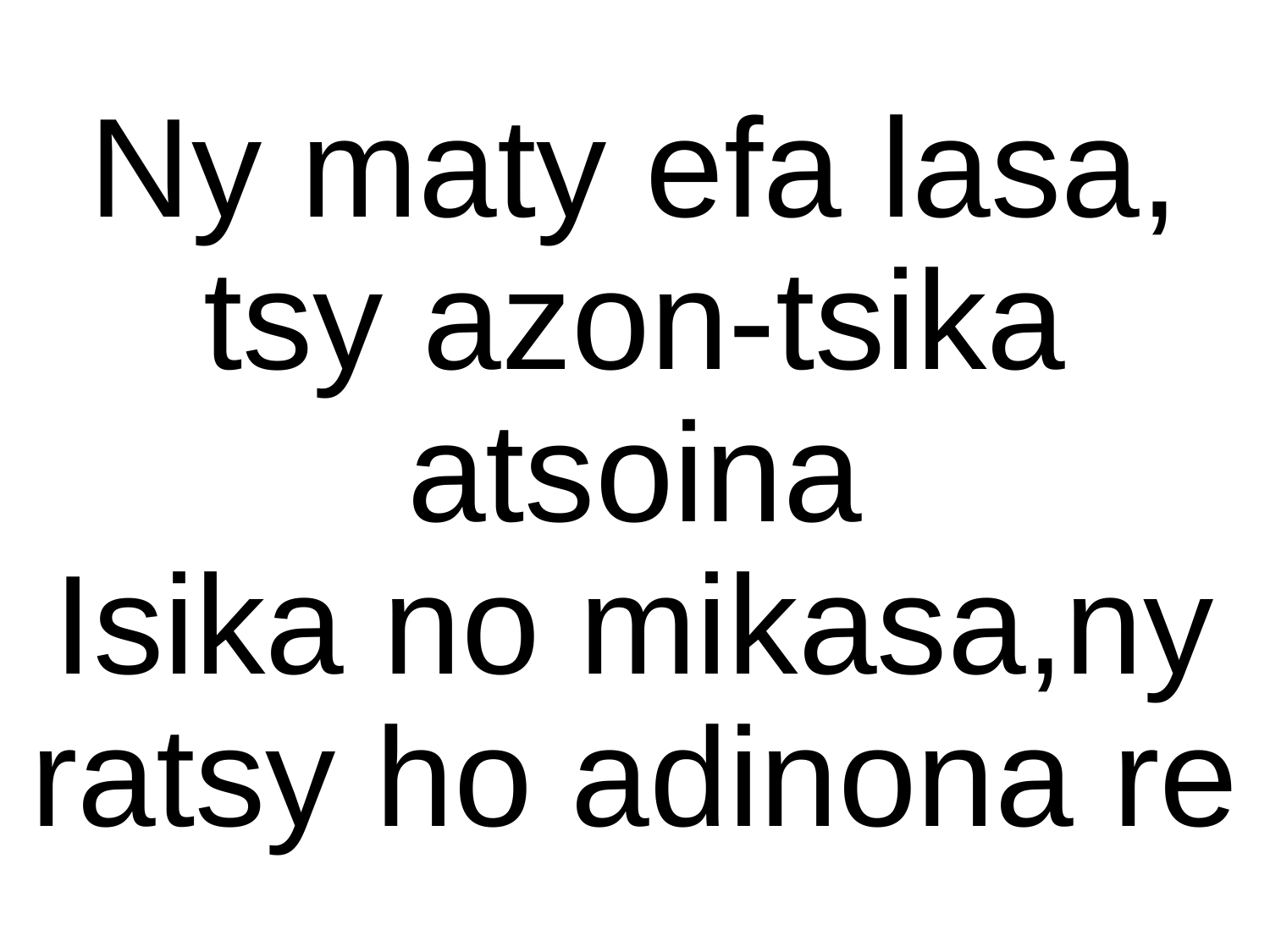

# Ny maty efa lasa, tsy azon-tsika atsoina Isika no mikasa,ny ratsy ho adinona re